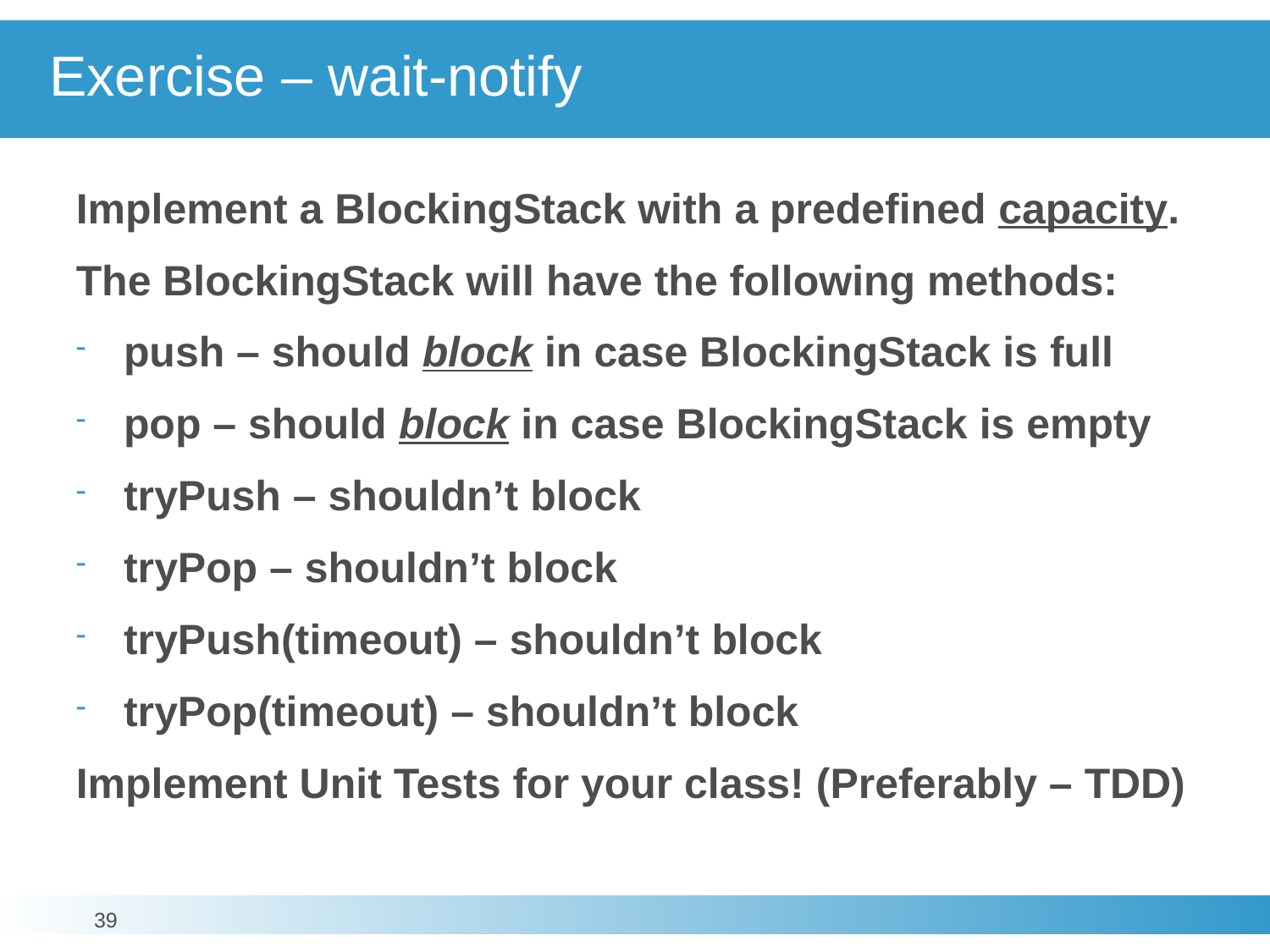

# Exercise – wait-notify
Implement a BlockingStack with a predefined capacity.
The BlockingStack will have the following methods:
push – should block in case BlockingStack is full
pop – should block in case BlockingStack is empty
tryPush – shouldn’t block
tryPop – shouldn’t block
tryPush(timeout) – shouldn’t block
tryPop(timeout) – shouldn’t block
Implement Unit Tests for your class! (Preferably – TDD)
39